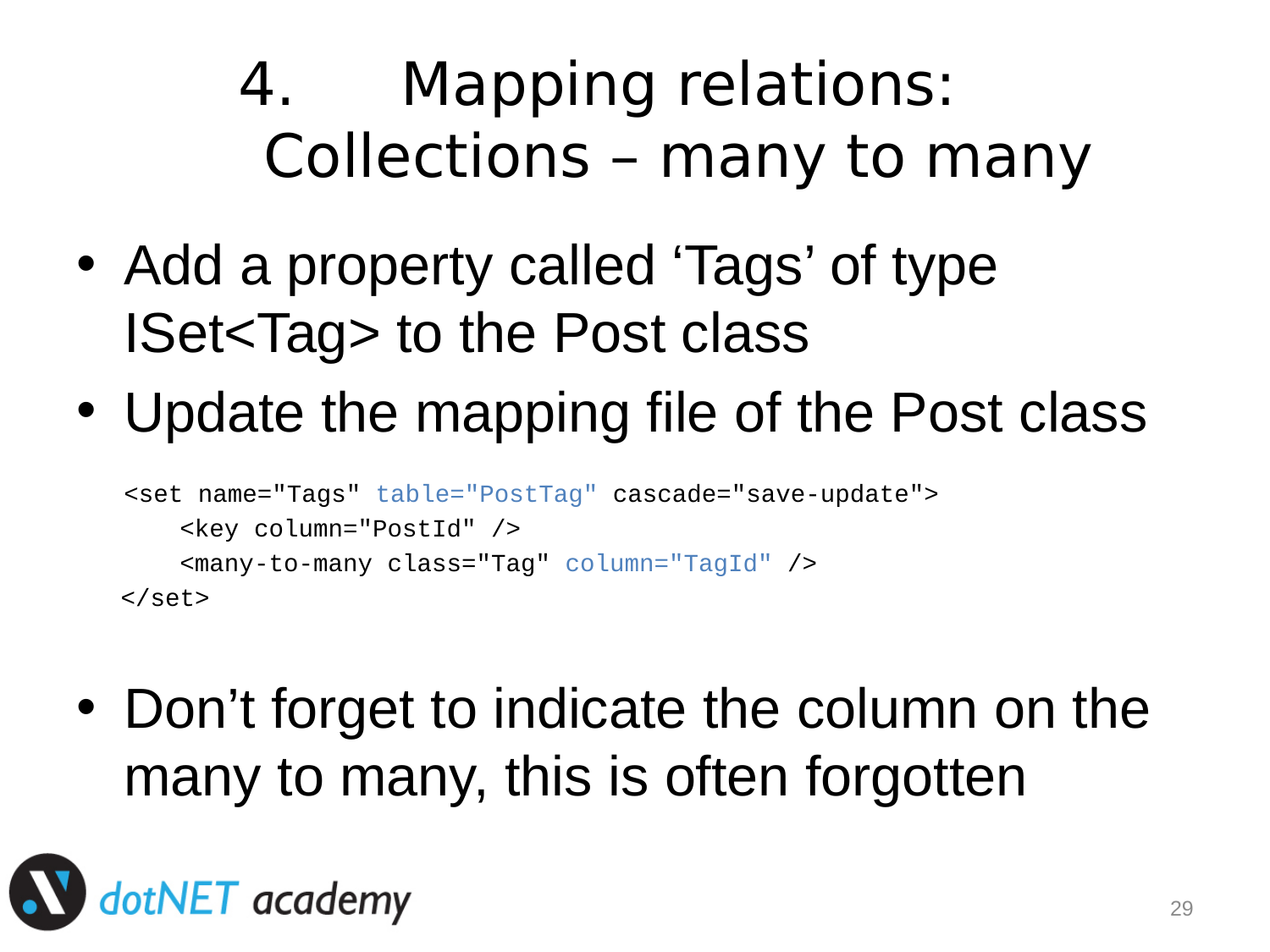

# Mapping relations: Collections – many to many
Add a property called ‘Tags’ of type ISet<Tag> to the Post class
Update the mapping file of the Post class
<set name="Tags" table="PostTag" cascade="save-update">
       <key column="PostId" />
       <many-to-many class="Tag" column="TagId" />
   </set>

Don’t forget to indicate the column on the many to many, this is often forgotten
29